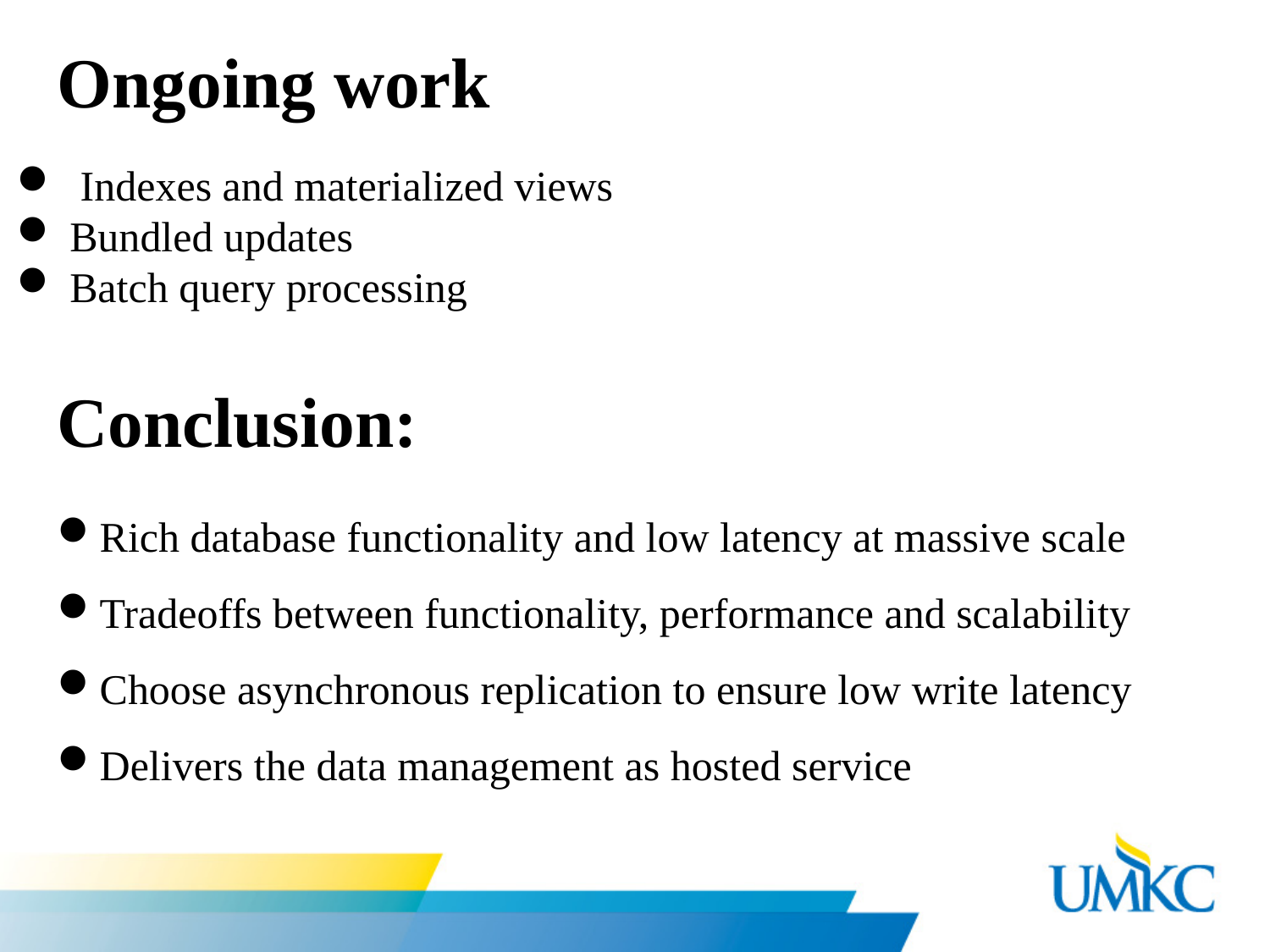

Ongoing work

  Indexes and materialized views
 Bundled updates
 Batch query processing

Conclusion:

Rich database functionality and low latency at massive scale
Tradeoffs between functionality, performance and scalability
Choose asynchronous replication to ensure low write latency
Delivers the data management as hosted service